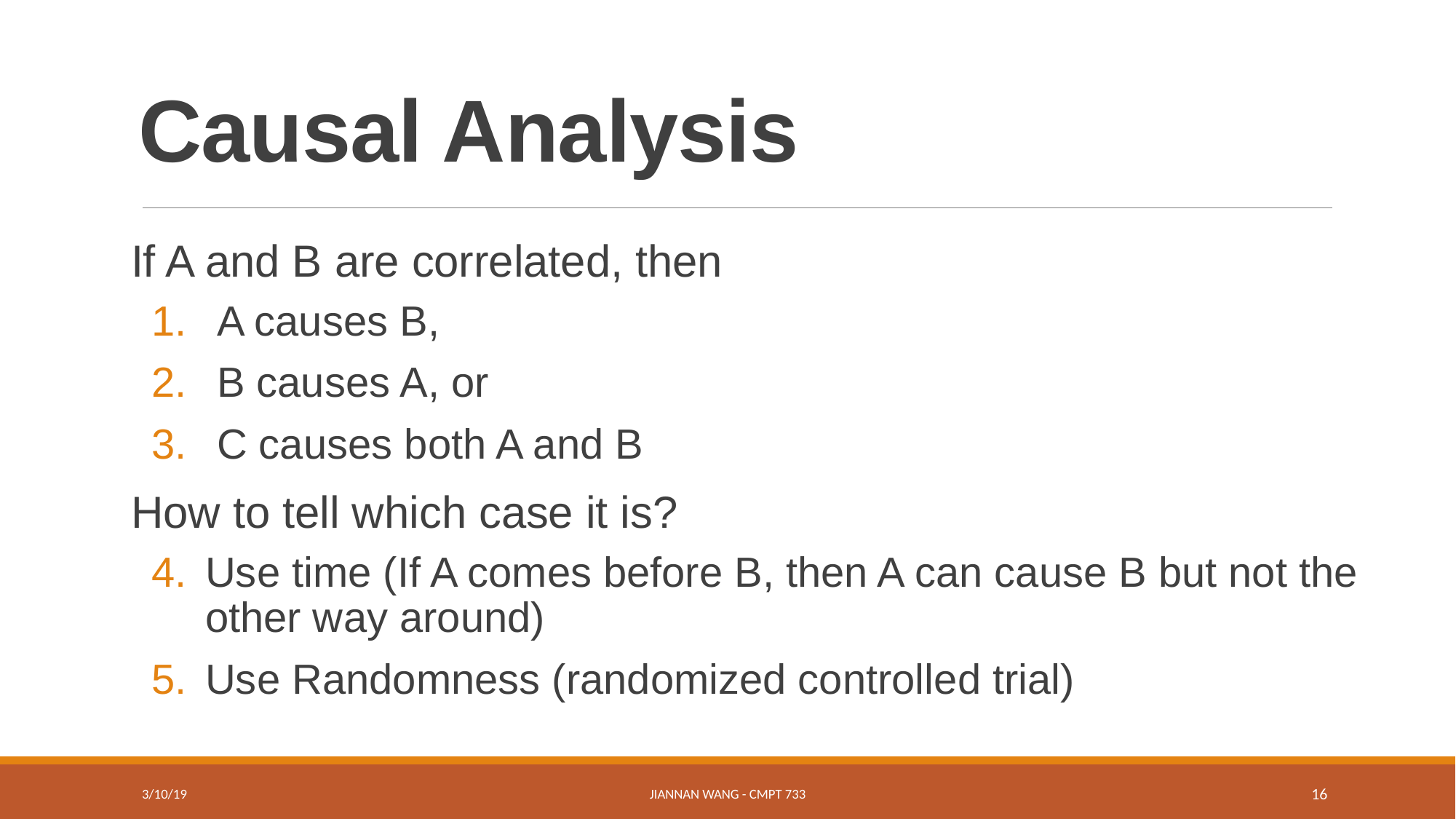

# Causal Analysis
If A and B are correlated, then
 A causes B,
 B causes A, or
 C causes both A and B
How to tell which case it is?
Use time (If A comes before B, then A can cause B but not the other way around)
Use Randomness (randomized controlled trial)

3/10/19
Jiannan Wang - CMPT 733
16